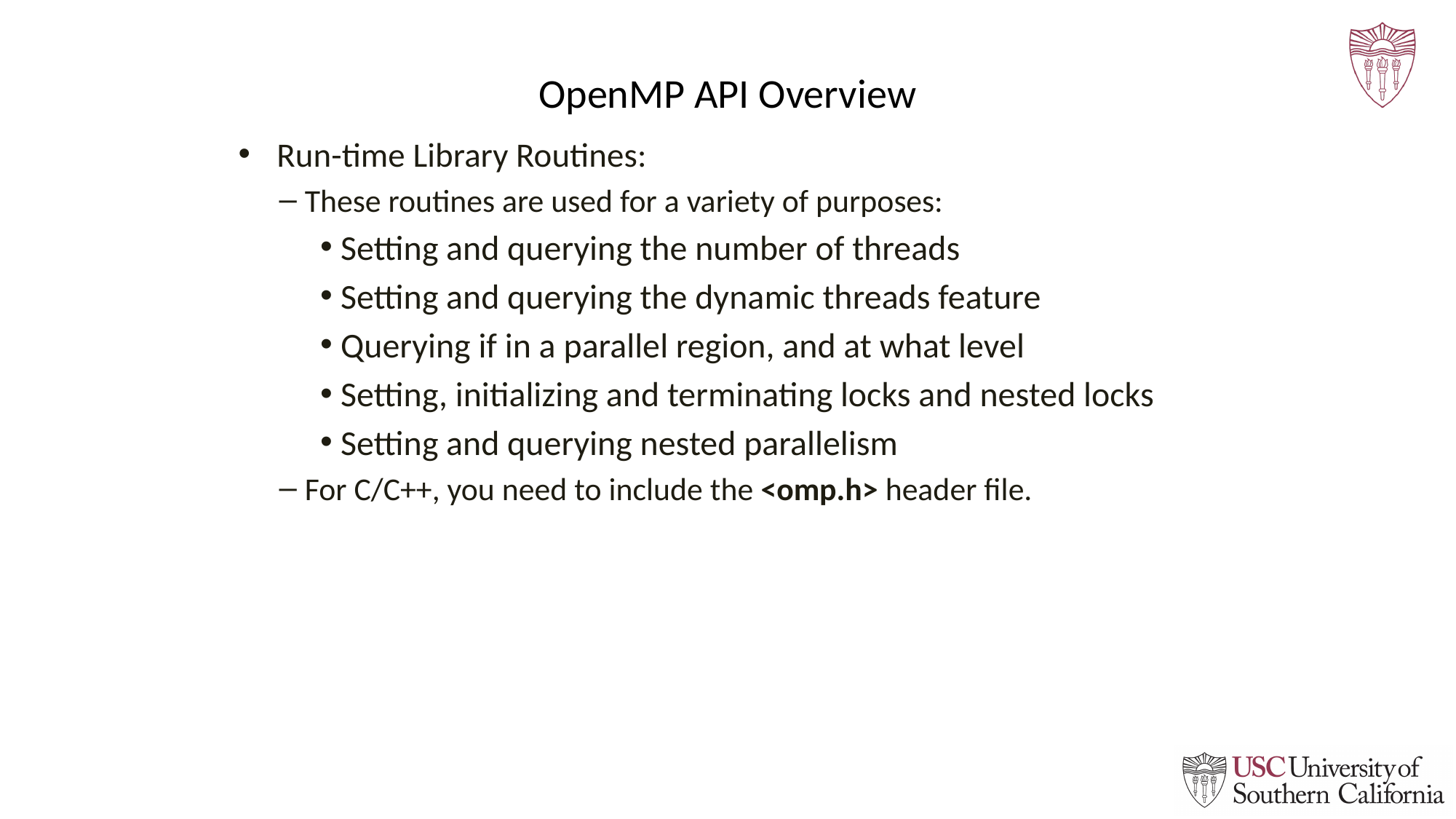

# OpenMP API Overview
 Run-time Library Routines:
These routines are used for a variety of purposes:
Setting and querying the number of threads
Setting and querying the dynamic threads feature
Querying if in a parallel region, and at what level
Setting, initializing and terminating locks and nested locks
Setting and querying nested parallelism
For C/C++, you need to include the <omp.h> header file.